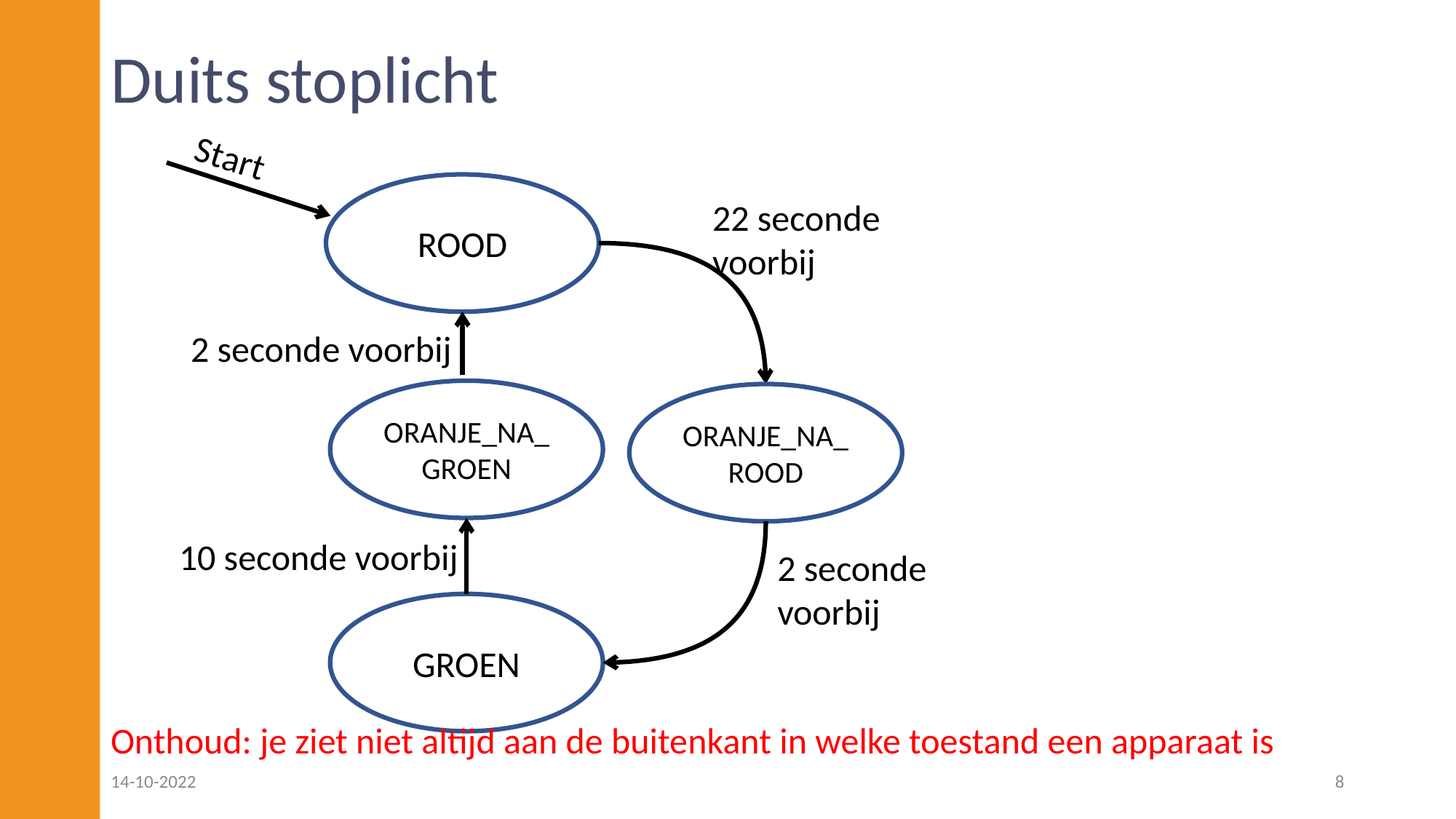

# Duits stoplicht
Start
ROOD
22 seconde
voorbij

2 seconde voorbij
ORANJE_NA_GROEN
ORANJE_NA_ROOD
10 seconde voorbij
2 seconde
voorbij
GROEN
Onthoud: je ziet niet altijd aan de buitenkant in welke toestand een apparaat is
14-10-2022

8